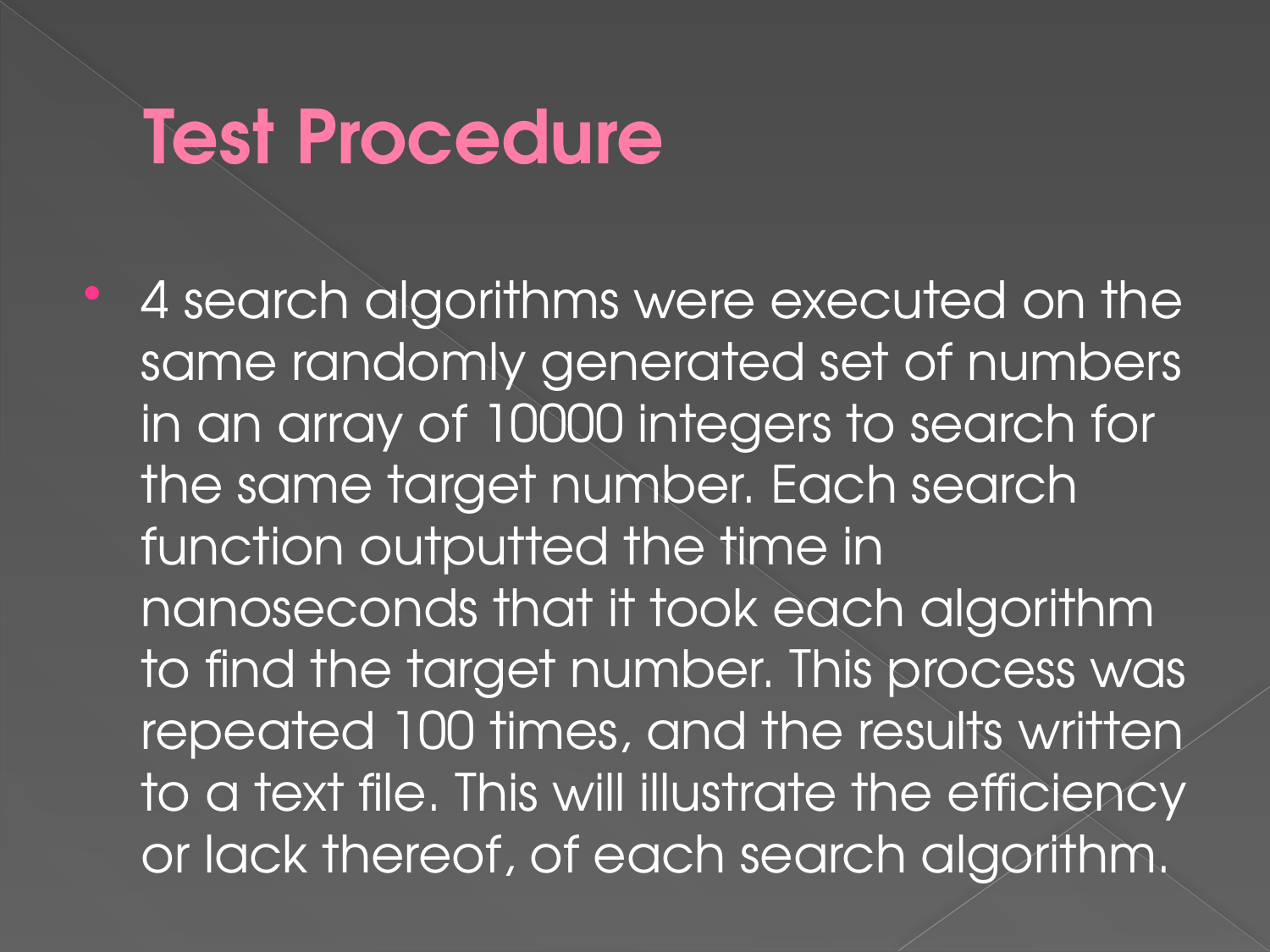

# Test Procedure
4 search algorithms were executed on the same randomly generated set of numbers in an array of 10000 integers to search for the same target number. Each search function outputted the time in nanoseconds that it took each algorithm to find the target number. This process was repeated 100 times, and the results written to a text file. This will illustrate the efficiency or lack thereof, of each search algorithm.